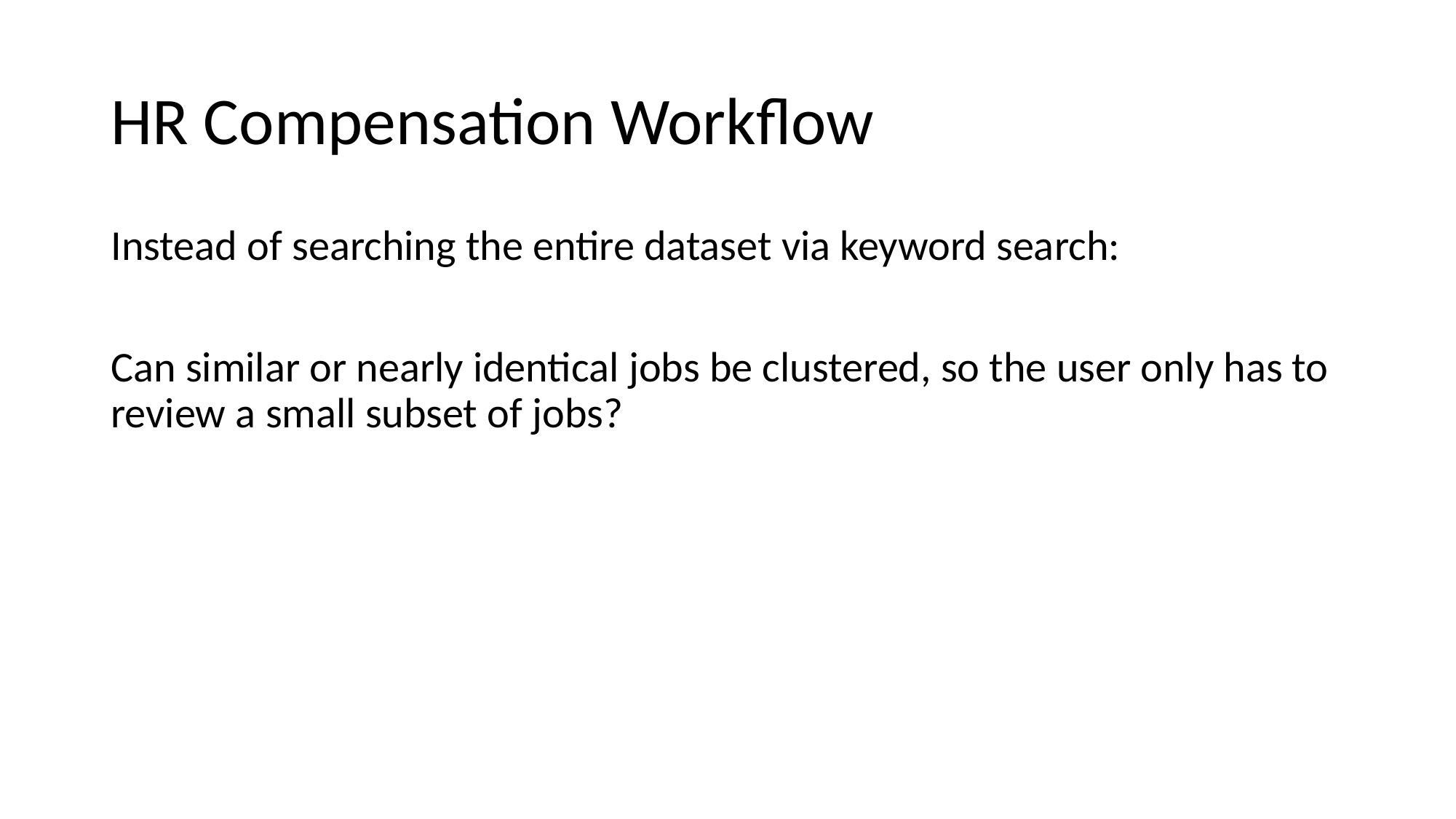

# HR Compensation Workflow
Instead of searching the entire dataset via keyword search:

Can similar or nearly identical jobs be clustered, so the user only has to review a small subset of jobs?